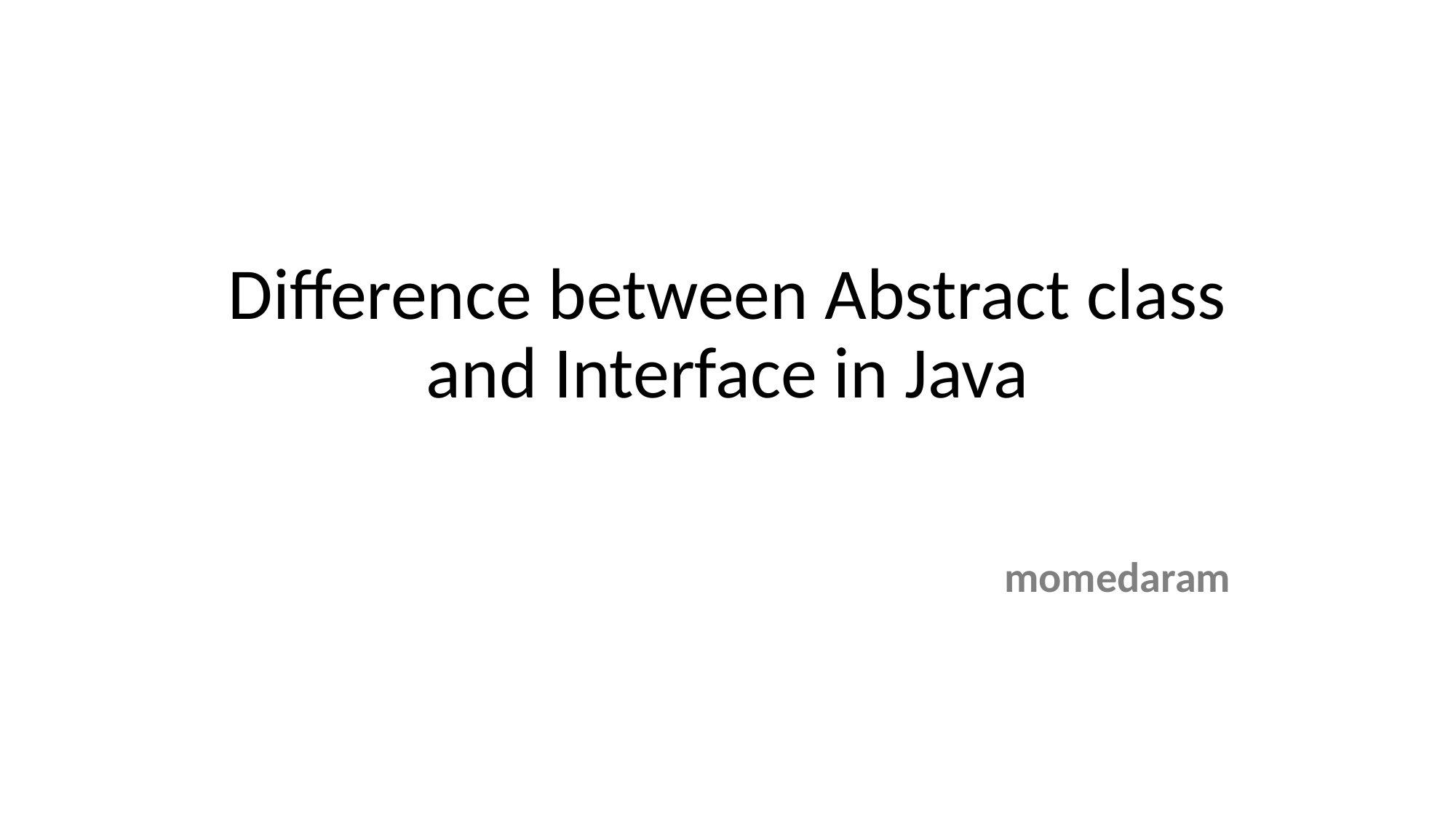

# Difference between Abstract class and Interface in Java
momedaram